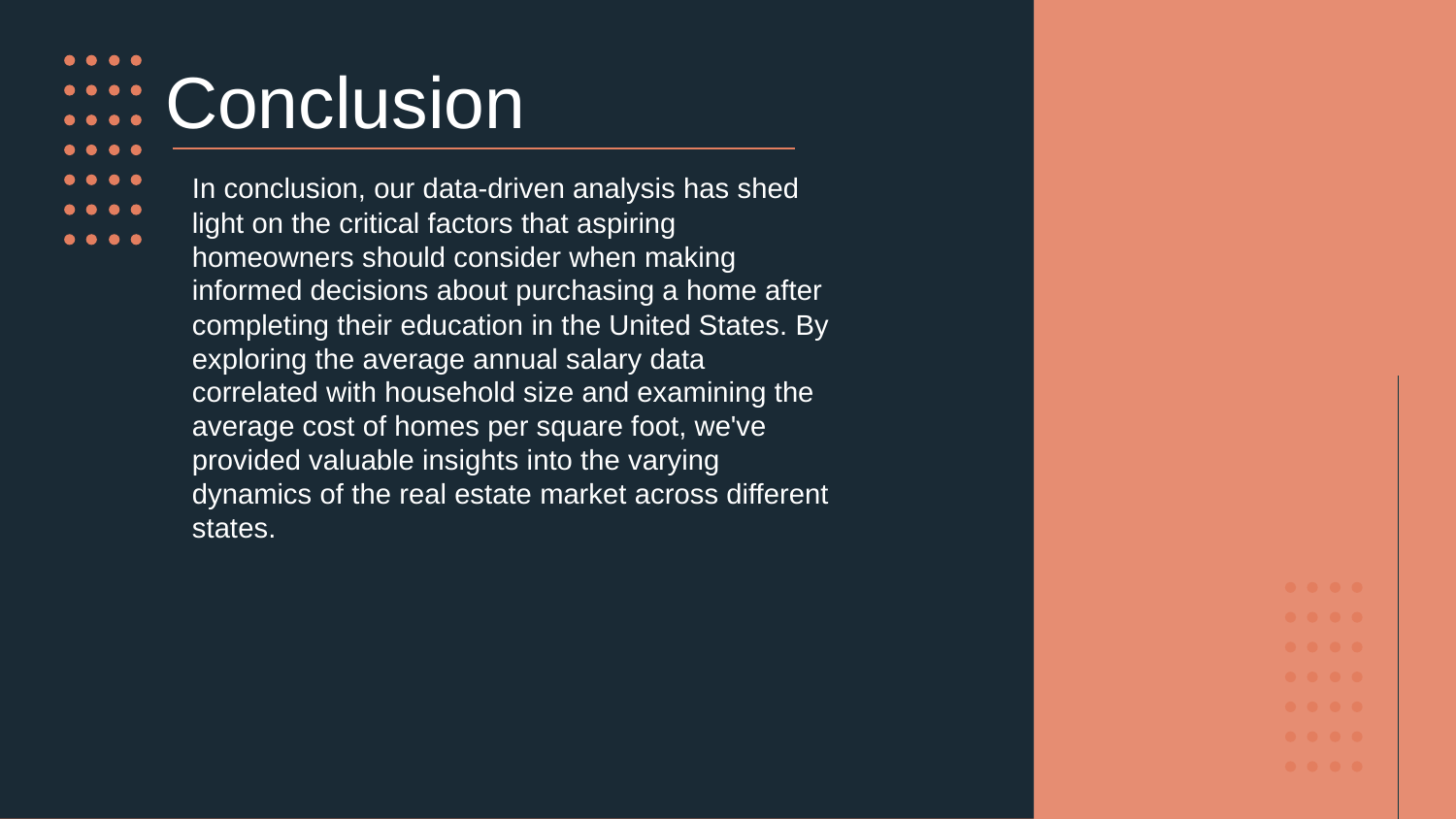

# Conclusion
MY RECENT SALES
In conclusion, our data-driven analysis has shed light on the critical factors that aspiring homeowners should consider when making informed decisions about purchasing a home after completing their education in the United States. By exploring the average annual salary data correlated with household size and examining the average cost of homes per square foot, we've provided valuable insights into the varying dynamics of the real estate market across different states.